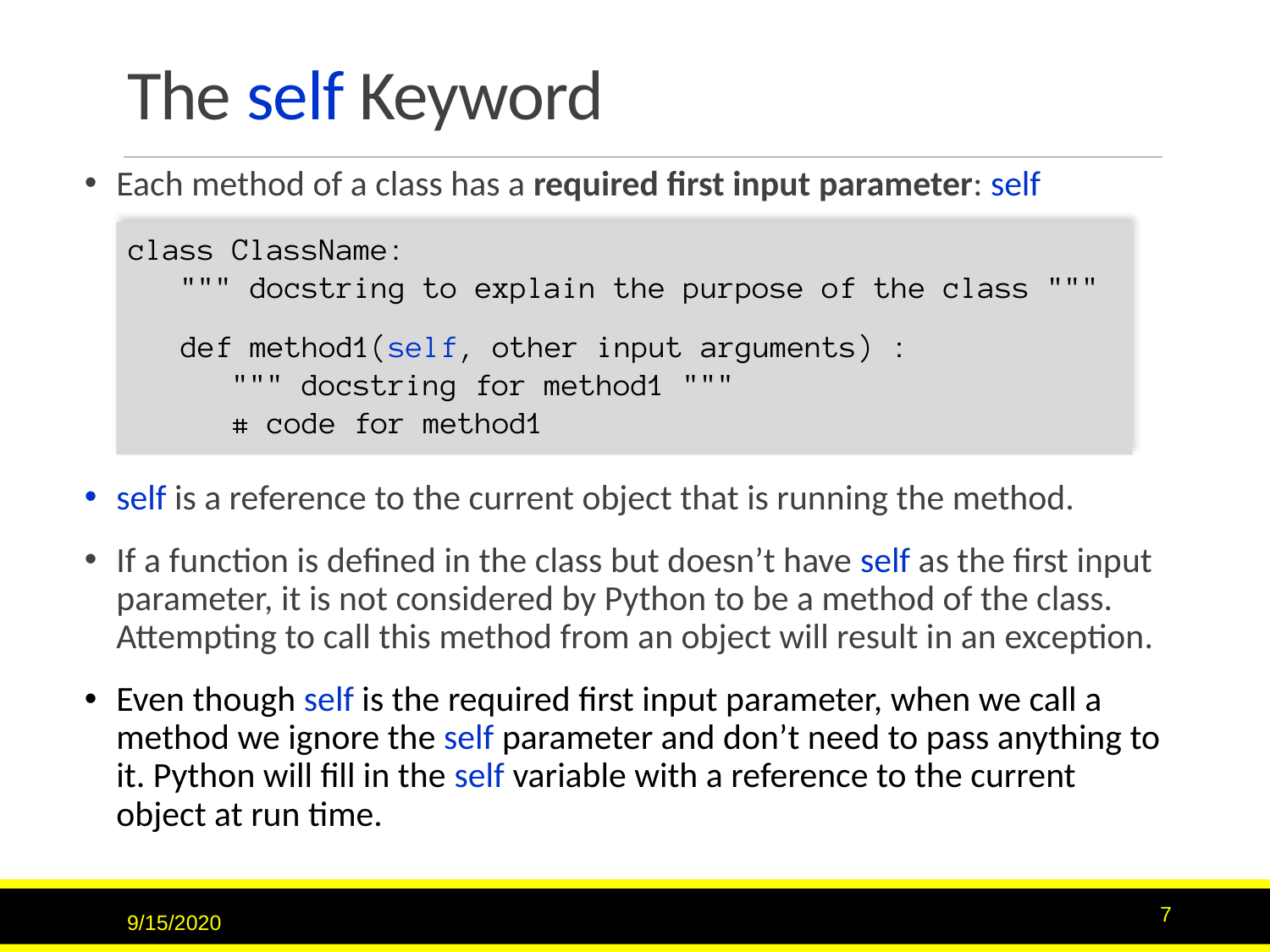

# The self Keyword
Each method of a class has a required first input parameter: self

self is a reference to the current object that is running the method.
If a function is defined in the class but doesn’t have self as the first input parameter, it is not considered by Python to be a method of the class. Attempting to call this method from an object will result in an exception.
Even though self is the required first input parameter, when we call a method we ignore the self parameter and don’t need to pass anything to it. Python will fill in the self variable with a reference to the current object at run time.

class ClassName:
   """ docstring to explain the purpose of the class """
   def method1(self, other input arguments) :
      """ docstring for method1 """
      # code for method1

9/15/2020